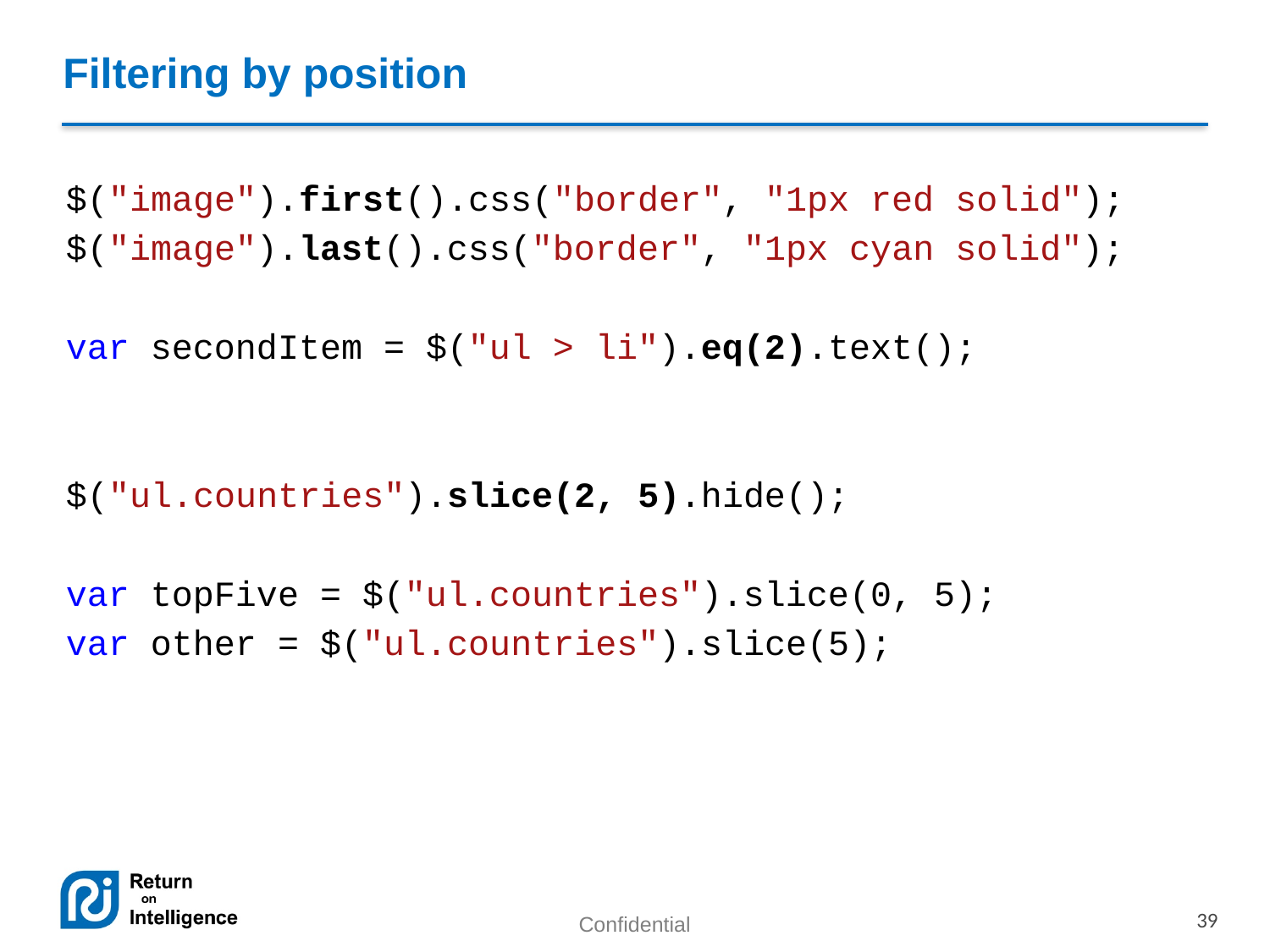

# Filtering by position
$("image").first().css("border", "1px red solid");
$("image").last().css("border", "1px cyan solid");

var secondItem = $("ul > li").eq(2).text();

$("ul.countries").slice(2, 5).hide();

var topFive = $("ul.countries").slice(0, 5);
var other = $("ul.countries").slice(5);